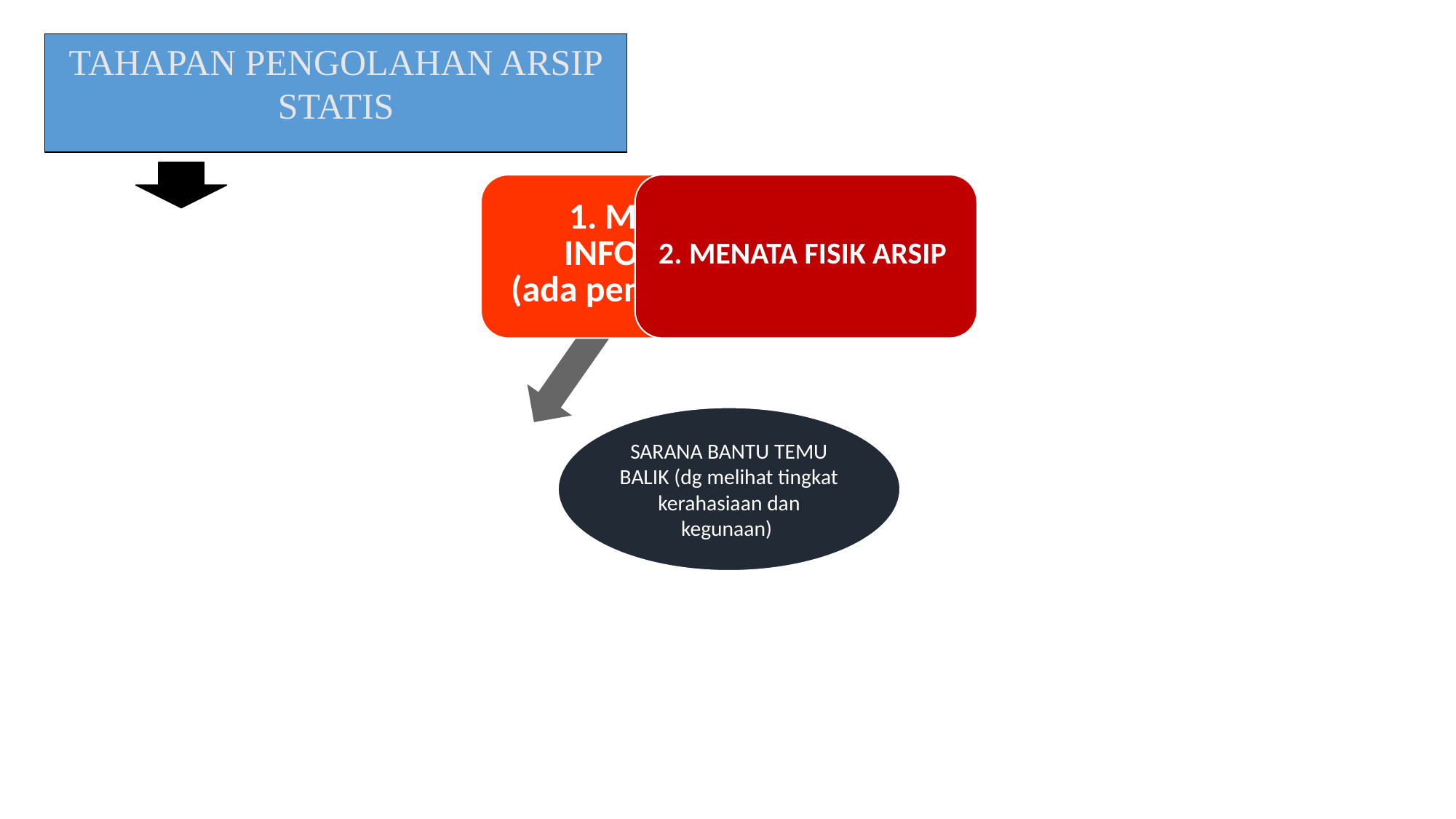

TAHAPAN PENGOLAHAN ARSIP
STATIS
SARANA BANTU TEMU BALIK (dg melihat tingkat kerahasiaan dan kegunaan)
(ada pemusnahan)
2. MENATA FISIK ARSIP